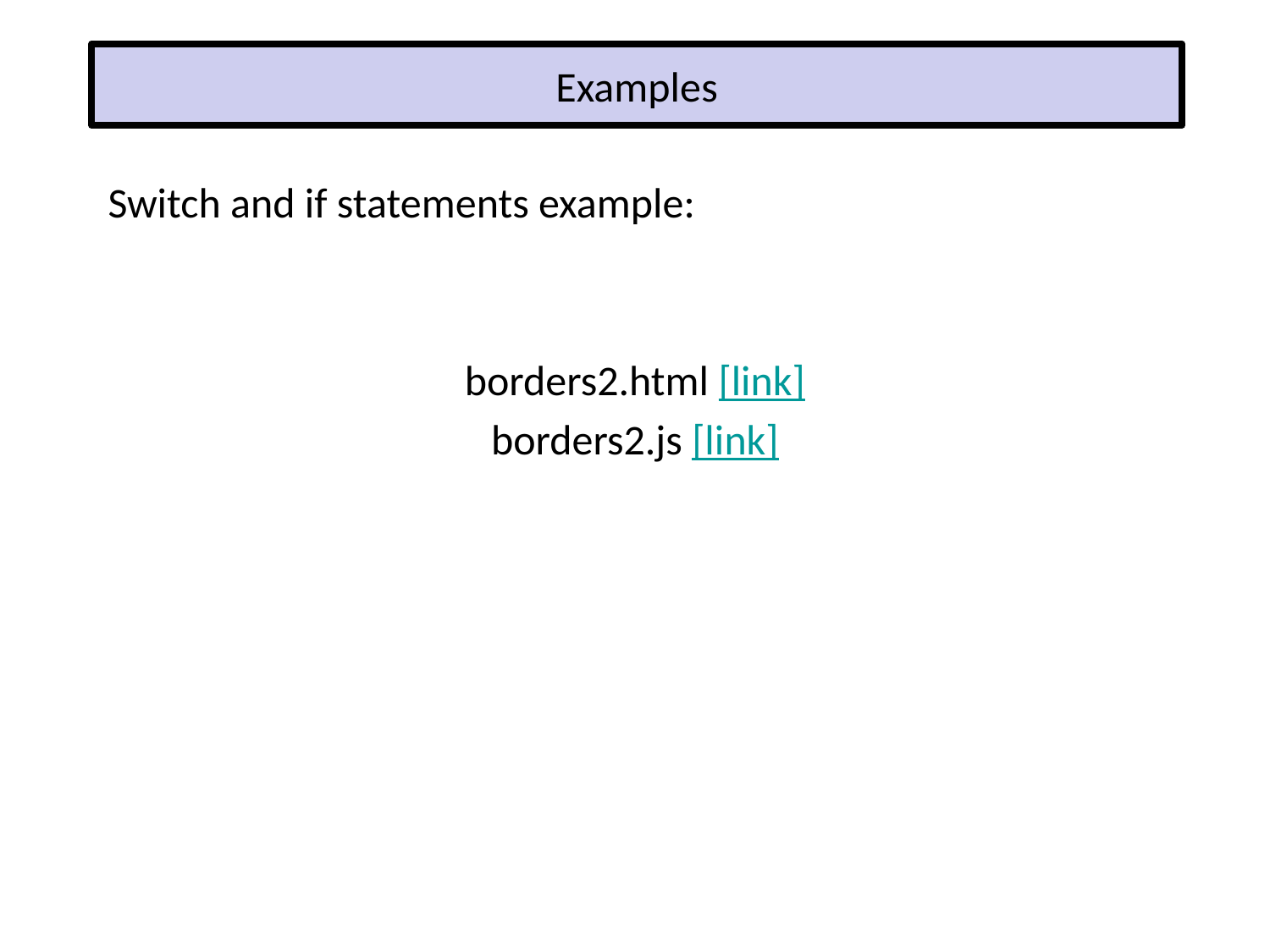

# Examples
Switch and if statements example:

borders2.html [link]
borders2.js [link]